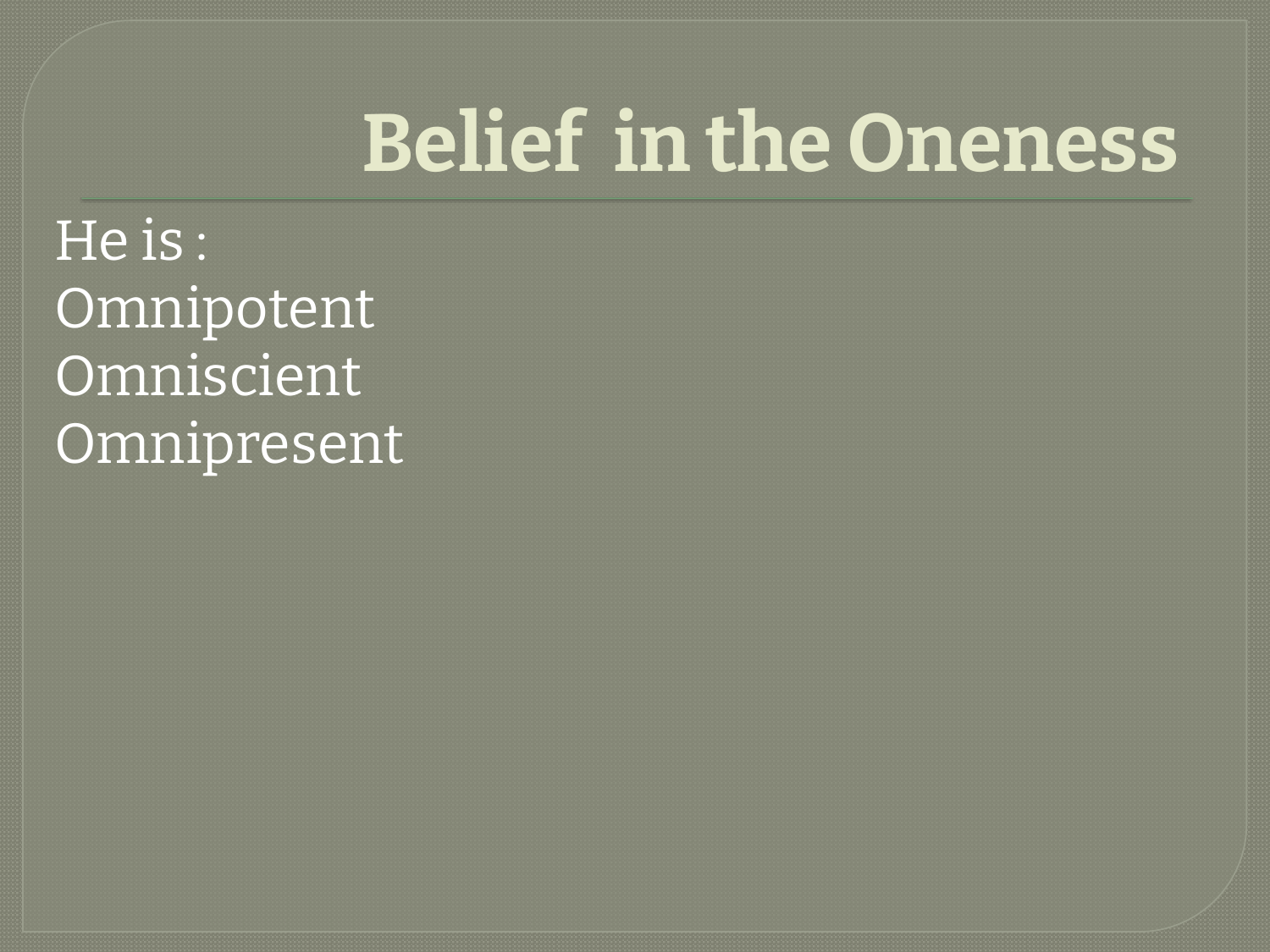

# Belief  in the Oneness
He is :
Omnipotent
Omniscient
Omnipresent